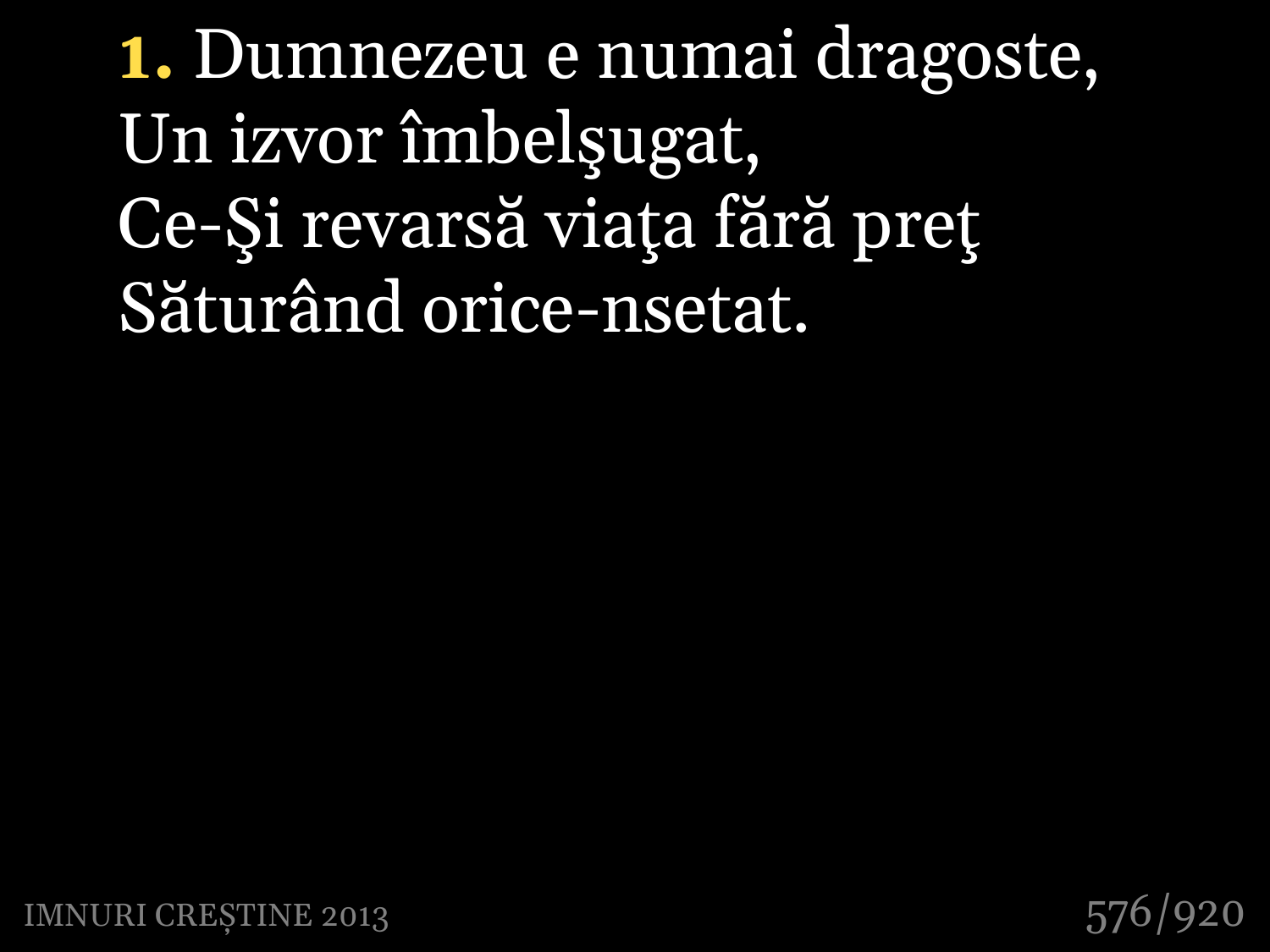

1. Dumnezeu e numai dragoste,
Un izvor îmbelşugat,
Ce-Şi revarsă viaţa fără preţ
Săturând orice-nsetat.
576/920
IMNURI CREȘTINE 2013